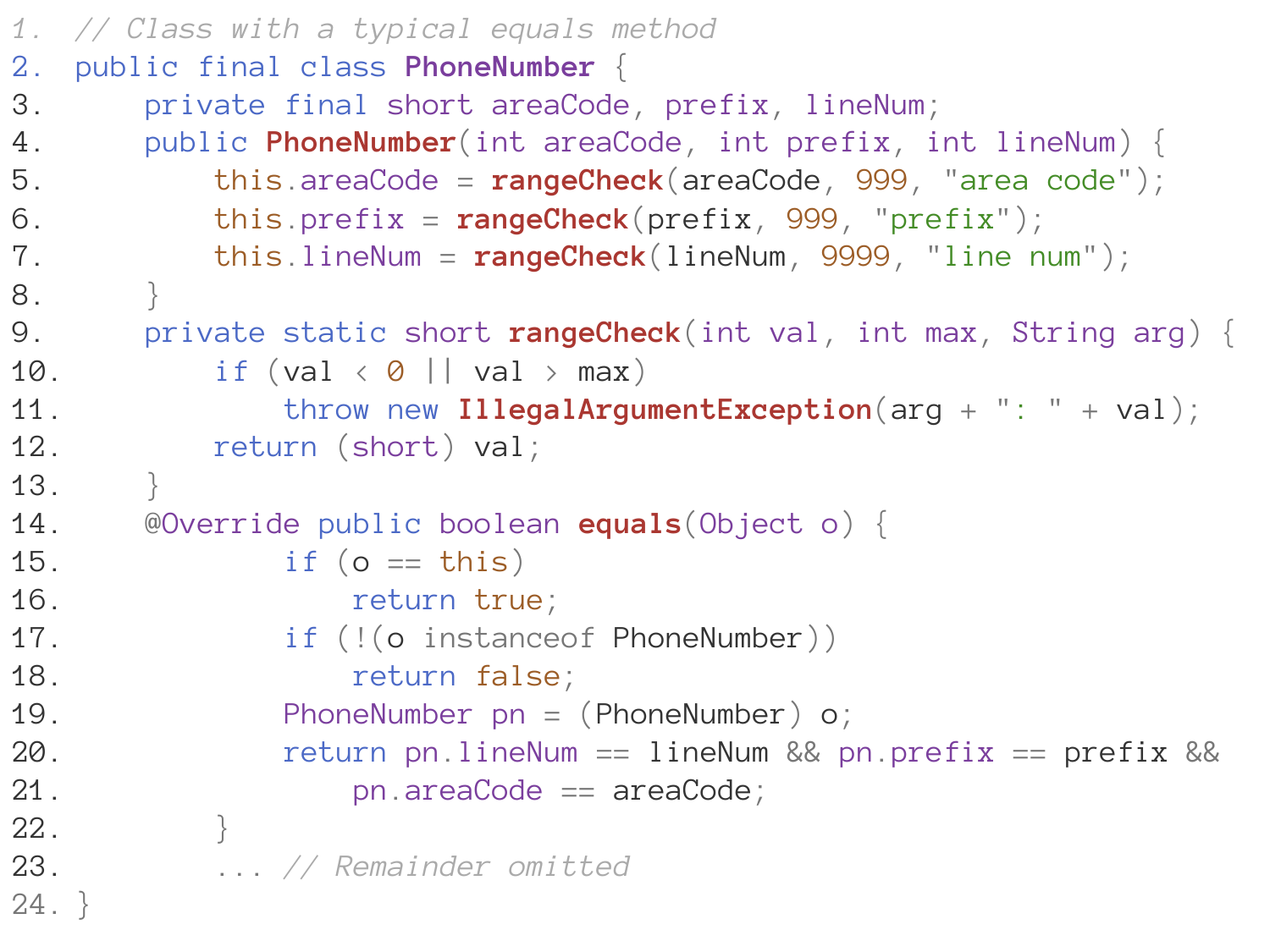

// Class with a typical equals method
public final class PhoneNumber {
    private final short areaCode, prefix, lineNum;
    public PhoneNumber(int areaCode, int prefix, int lineNum) {
        this.areaCode = rangeCheck(areaCode, 999, "area code");
        this.prefix = rangeCheck(prefix, 999, "prefix");
        this.lineNum = rangeCheck(lineNum, 9999, "line num");
    }
    private static short rangeCheck(int val, int max, String arg) {
        if (val < 0 || val > max)
            throw new IllegalArgumentException(arg + ": " + val);
        return (short) val;
    }
    @Override public boolean equals(Object o) {
            if (o == this)
                return true;
            if (!(o instanceof PhoneNumber))
                return false;
            PhoneNumber pn = (PhoneNumber) o;
            return pn.lineNum == lineNum && pn.prefix == prefix &&
                pn.areaCode == areaCode;
        }
        ... // Remainder omitted
}